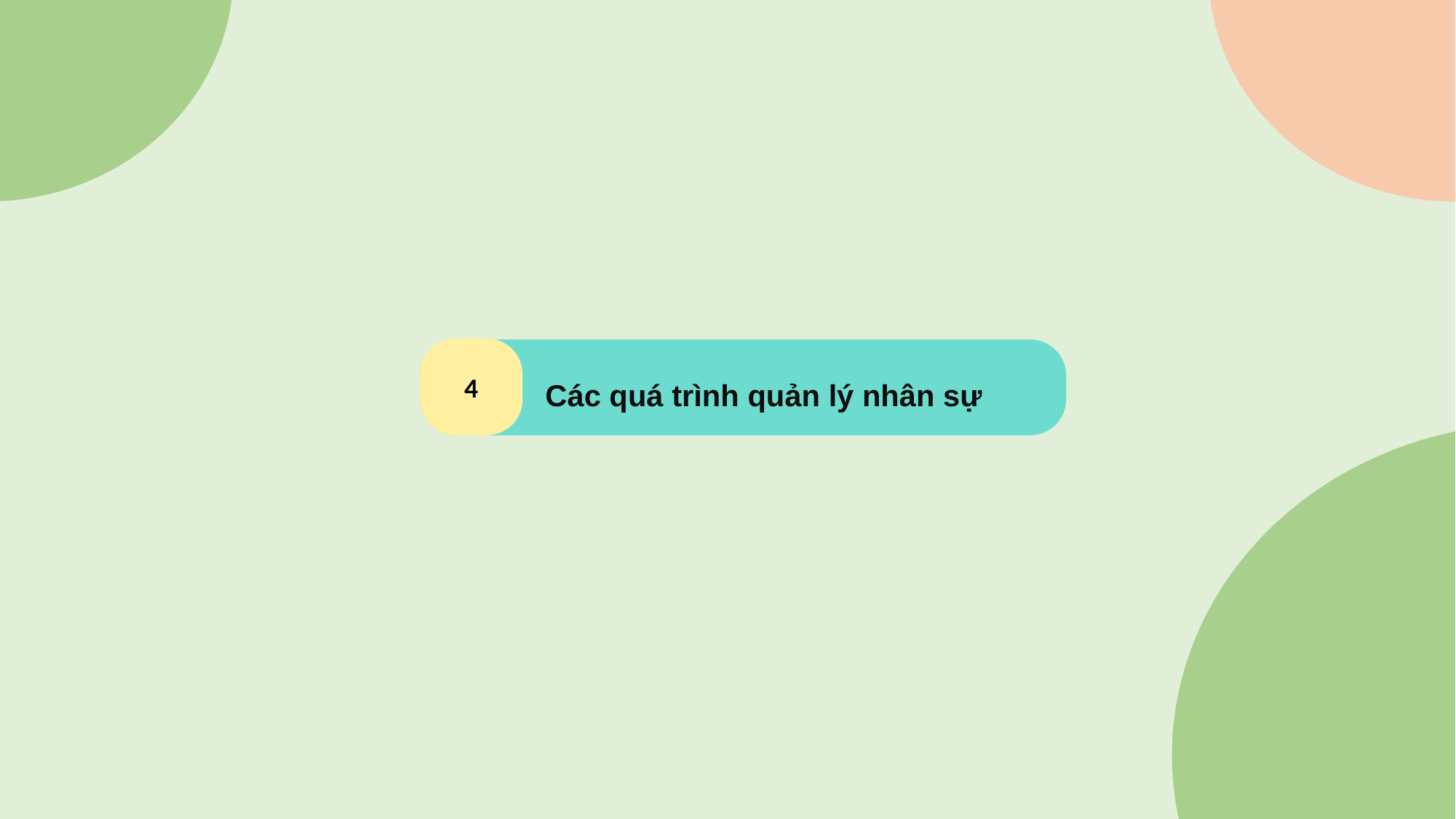

Nội dung 1

4

Nội dung 2
Các quá trình quản lý nhân sự

Nội dung 3
Nội dung ý 4
😡

😣
Nội dung ý 4